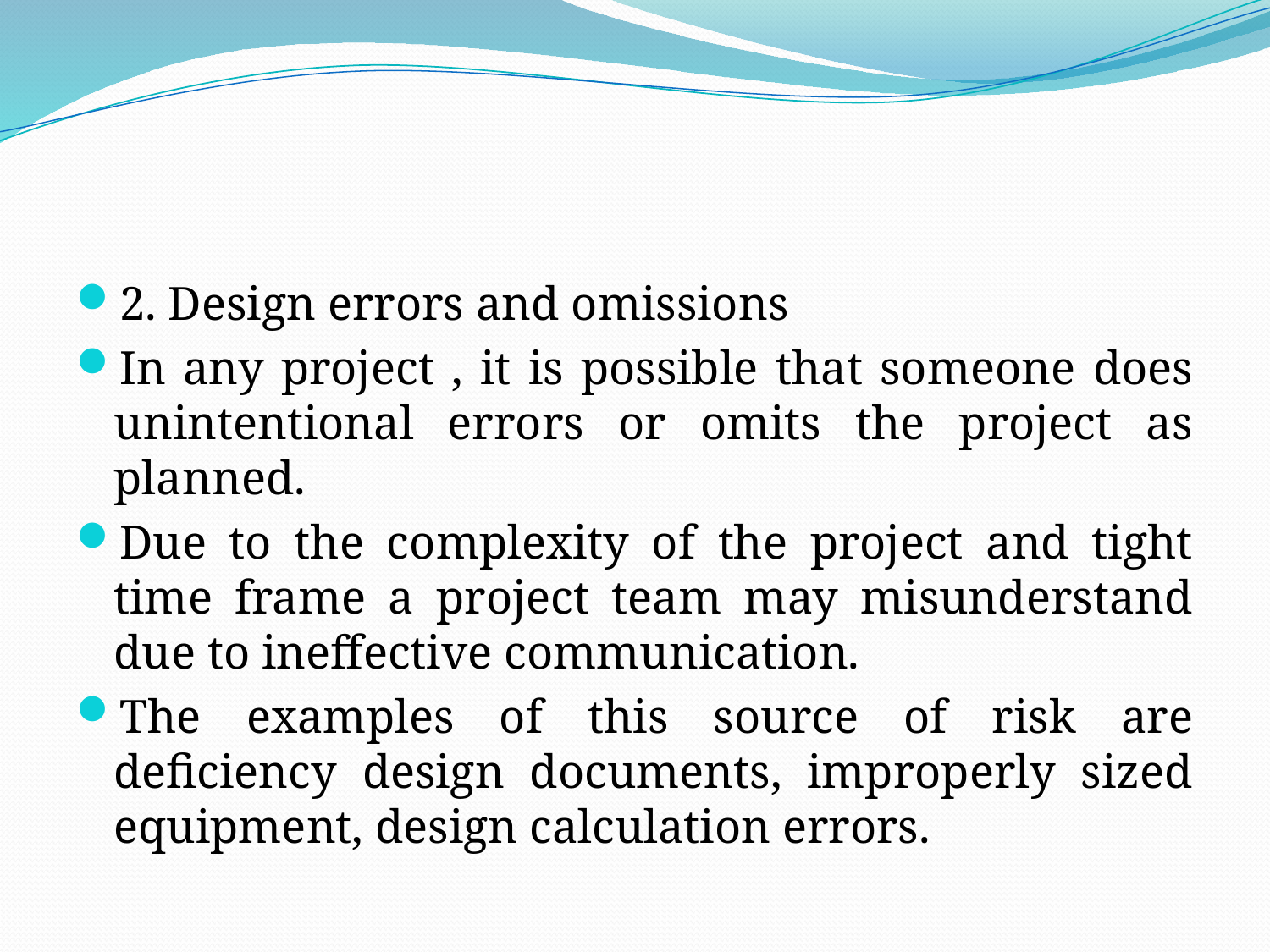

#
2. Design errors and omissions
In any project , it is possible that someone does unintentional errors or omits the project as planned.
Due to the complexity of the project and tight time frame a project team may misunderstand due to ineffective communication.
The examples of this source of risk are deficiency design documents, improperly sized equipment, design calculation errors.